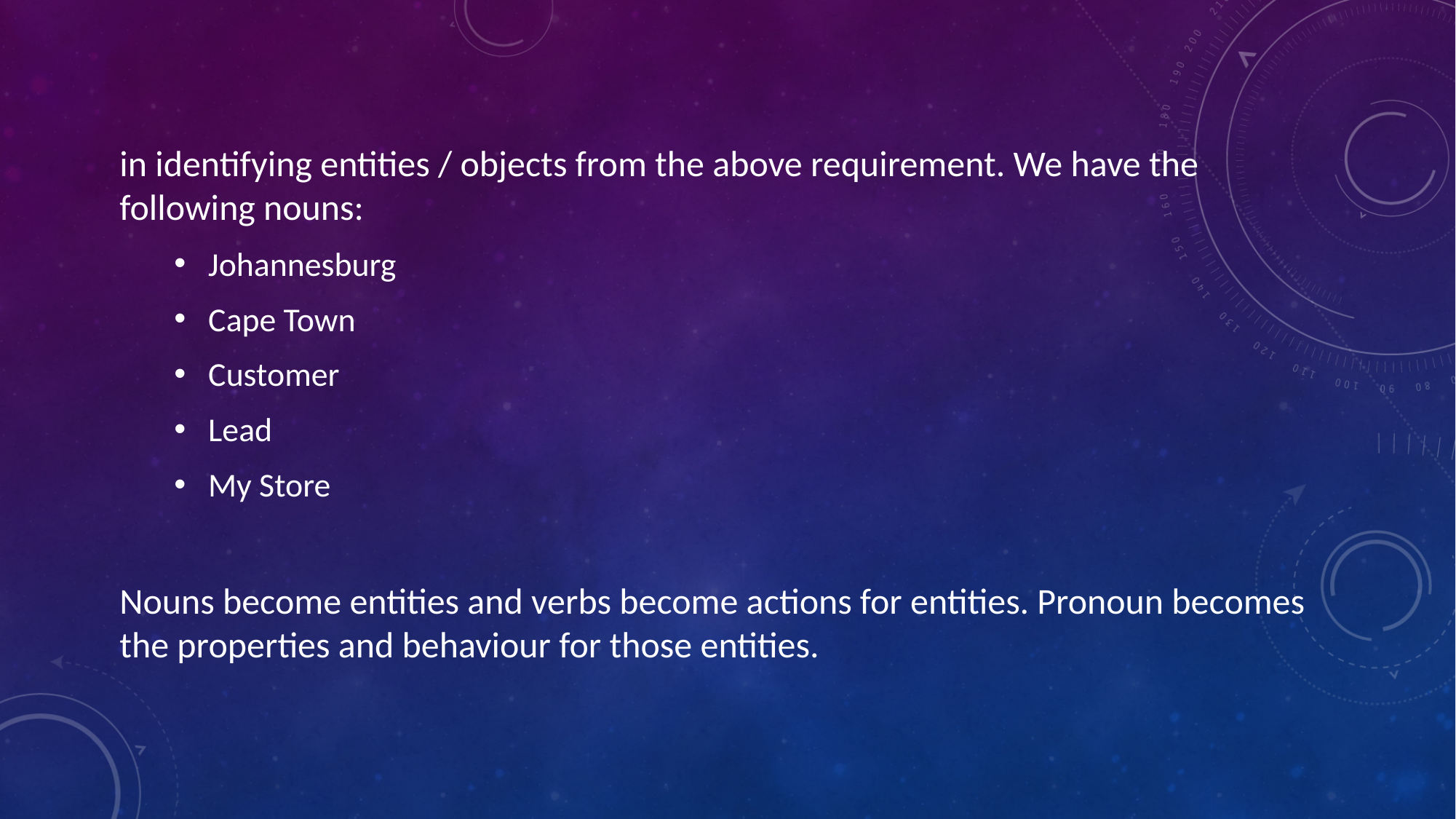

in identifying entities / objects from the above requirement. We have the following nouns:
Johannesburg
Cape Town
Customer
Lead
My Store

Nouns become entities and verbs become actions for entities. Pronoun becomes the properties and behaviour for those entities.